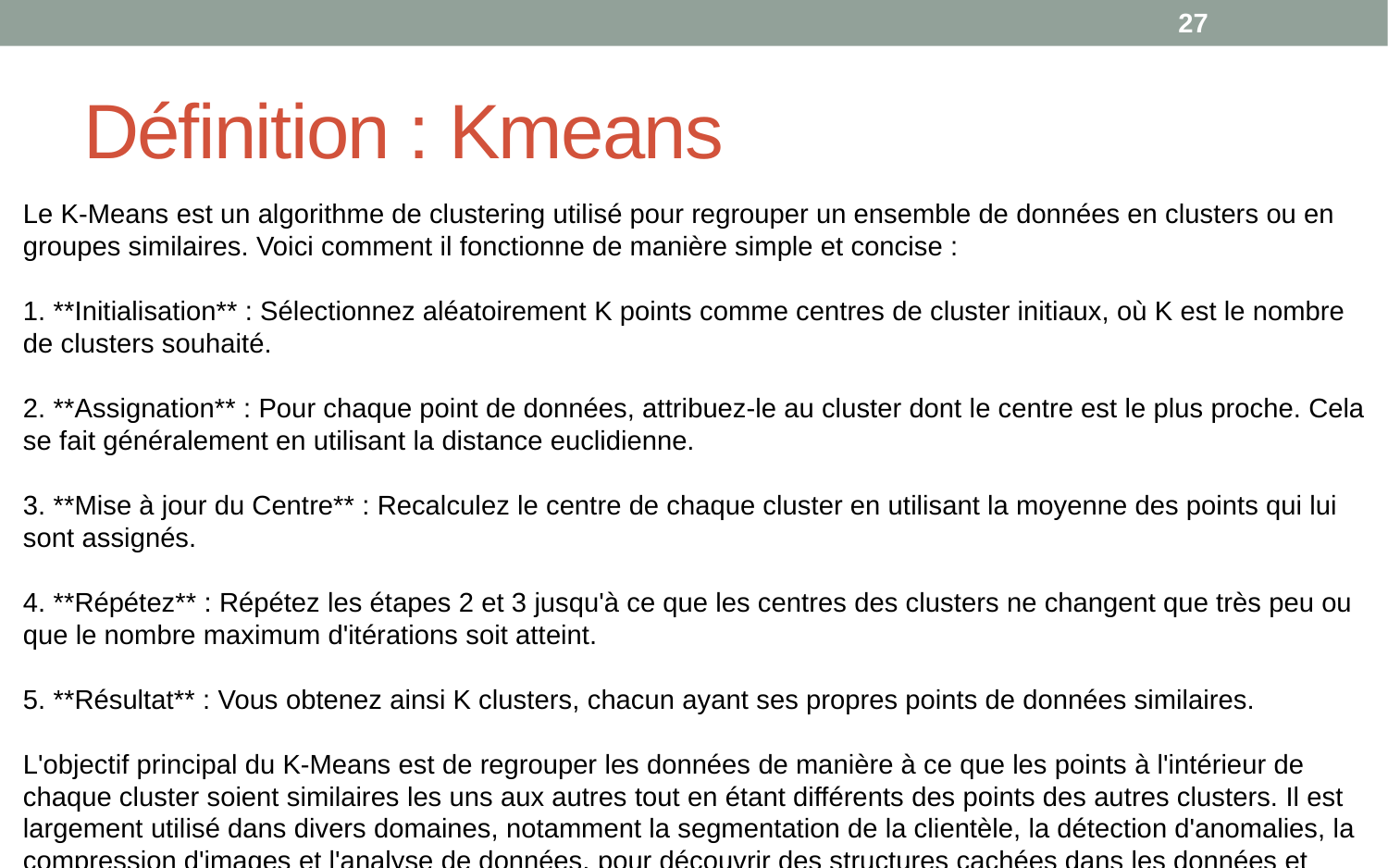

27
# Définition : Kmeans
Le K-Means est un algorithme de clustering utilisé pour regrouper un ensemble de données en clusters ou en groupes similaires. Voici comment il fonctionne de manière simple et concise :

1. **Initialisation** : Sélectionnez aléatoirement K points comme centres de cluster initiaux, où K est le nombre de clusters souhaité.

2. **Assignation** : Pour chaque point de données, attribuez-le au cluster dont le centre est le plus proche. Cela se fait généralement en utilisant la distance euclidienne.

3. **Mise à jour du Centre** : Recalculez le centre de chaque cluster en utilisant la moyenne des points qui lui sont assignés.

4. **Répétez** : Répétez les étapes 2 et 3 jusqu'à ce que les centres des clusters ne changent que très peu ou que le nombre maximum d'itérations soit atteint.

5. **Résultat** : Vous obtenez ainsi K clusters, chacun ayant ses propres points de données similaires.

L'objectif principal du K-Means est de regrouper les données de manière à ce que les points à l'intérieur de chaque cluster soient similaires les uns aux autres tout en étant différents des points des autres clusters. Il est largement utilisé dans divers domaines, notamment la segmentation de la clientèle, la détection d'anomalies, la compression d'images et l'analyse de données, pour découvrir des structures cachées dans les données et prendre des décisions basées sur ces regroupements.